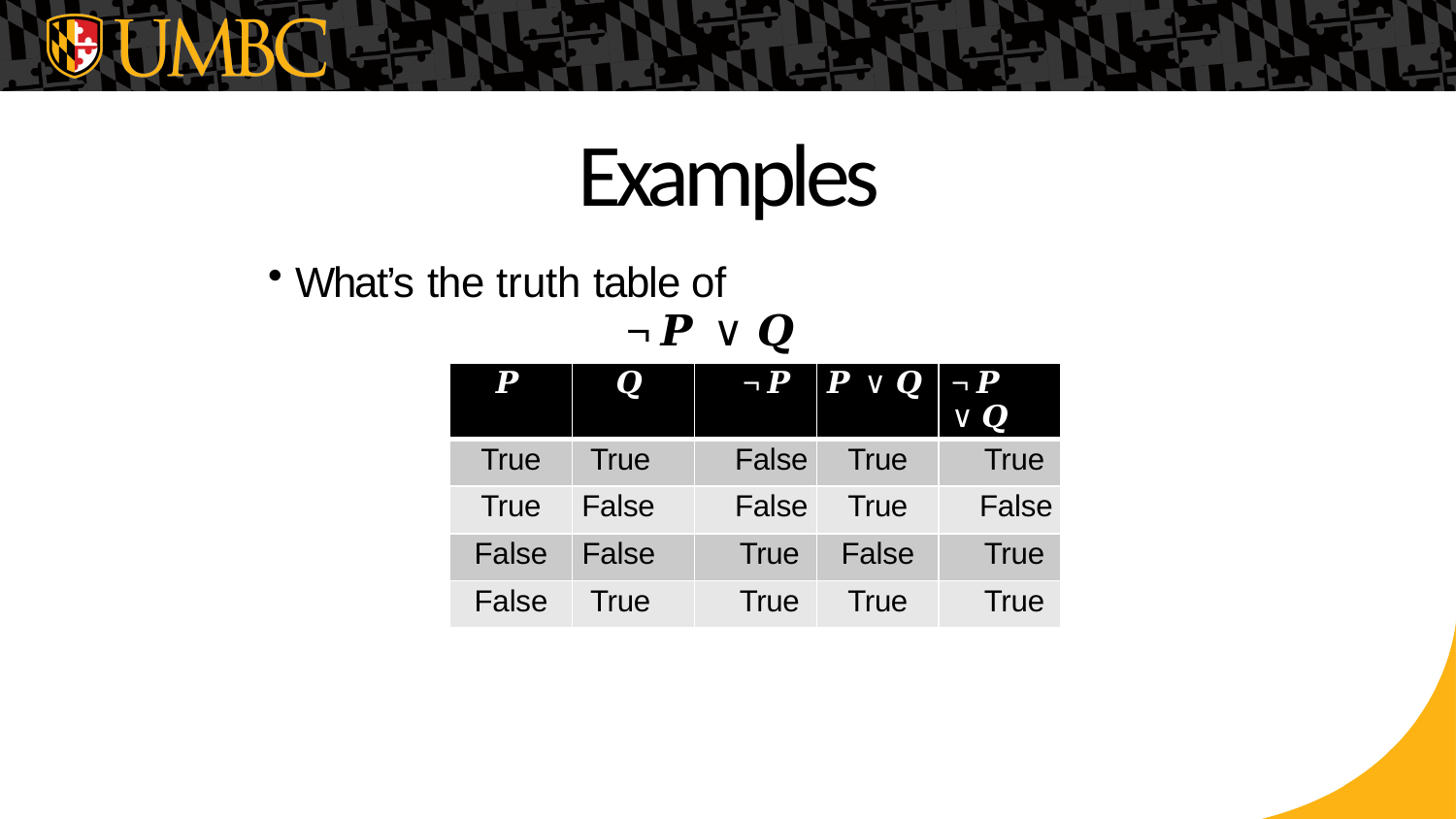

# Examples
What’s the truth table of
¬𝑷 ∨ 𝑸
| 𝑷 | 𝑸 | ¬𝑷 | 𝑷 ∨ 𝑸 | ¬𝑷 ∨ 𝑸 |
| --- | --- | --- | --- | --- |
| True | True | False | True | True |
| True | False | False | True | False |
| False | False | True | False | True |
| False | True | True | True | True |
66